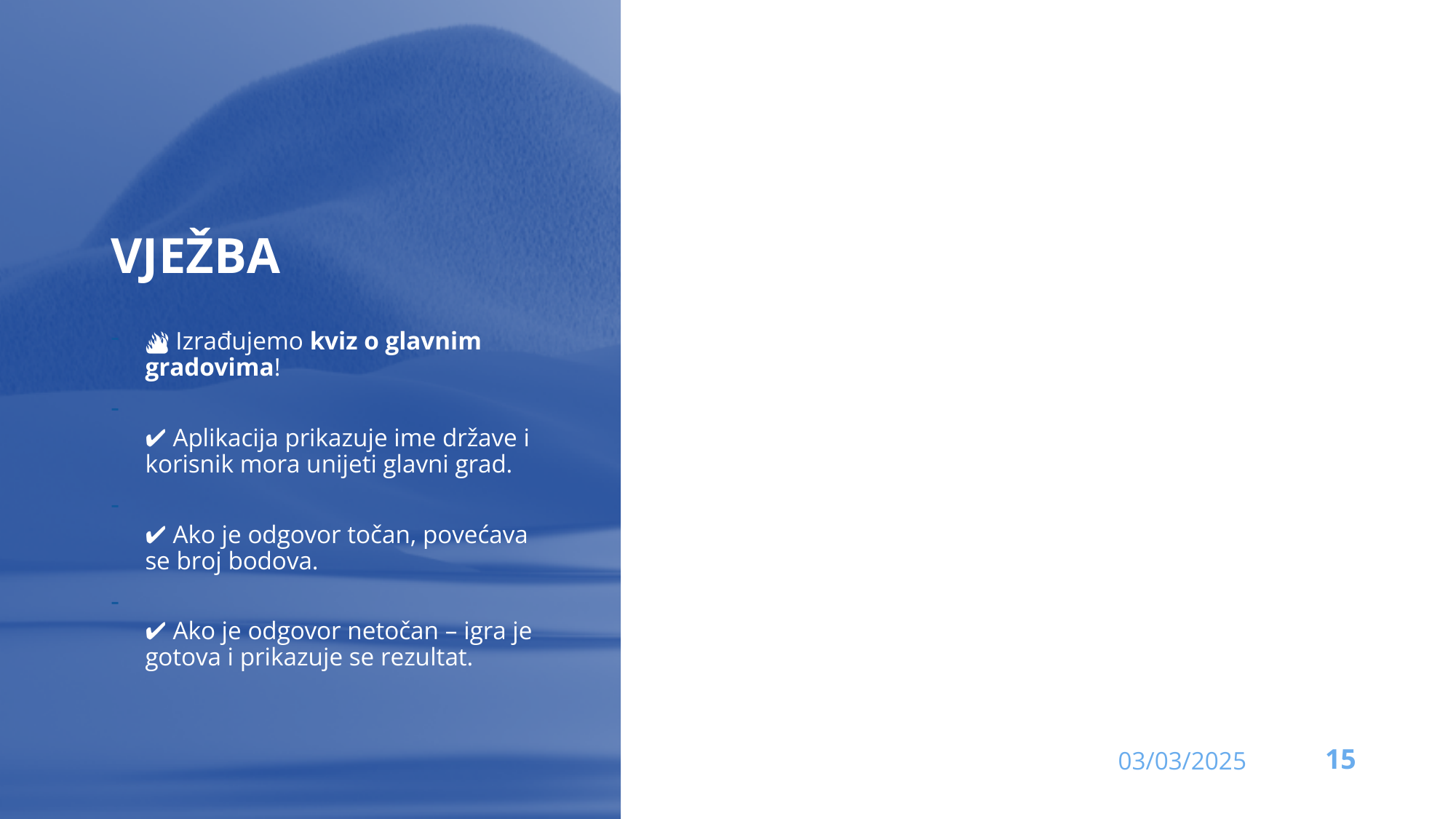

# VJEžba
🔥 Izrađujemo kviz o glavnim gradovima!
✔ Aplikacija prikazuje ime države i korisnik mora unijeti glavni grad.
✔ Ako je odgovor točan, povećava se broj bodova.
✔ Ako je odgovor netočan – igra je gotova i prikazuje se rezultat.